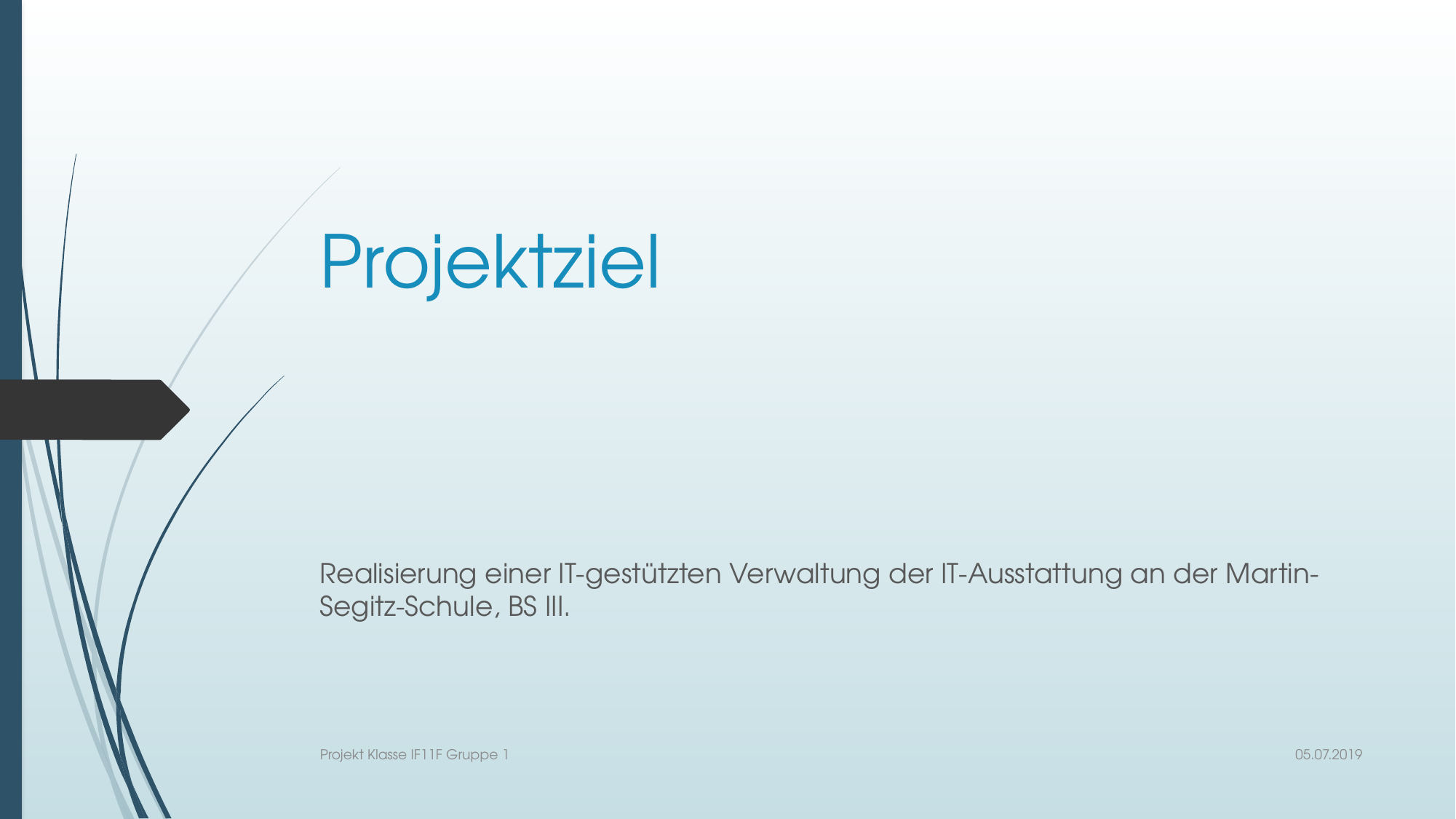

# Projektziel
Realisierung einer IT-gestützten Verwaltung der IT-Ausstattung an der Martin-Segitz-Schule, BS III.

05.07.2019
Projekt Klasse IF11F Gruppe 1